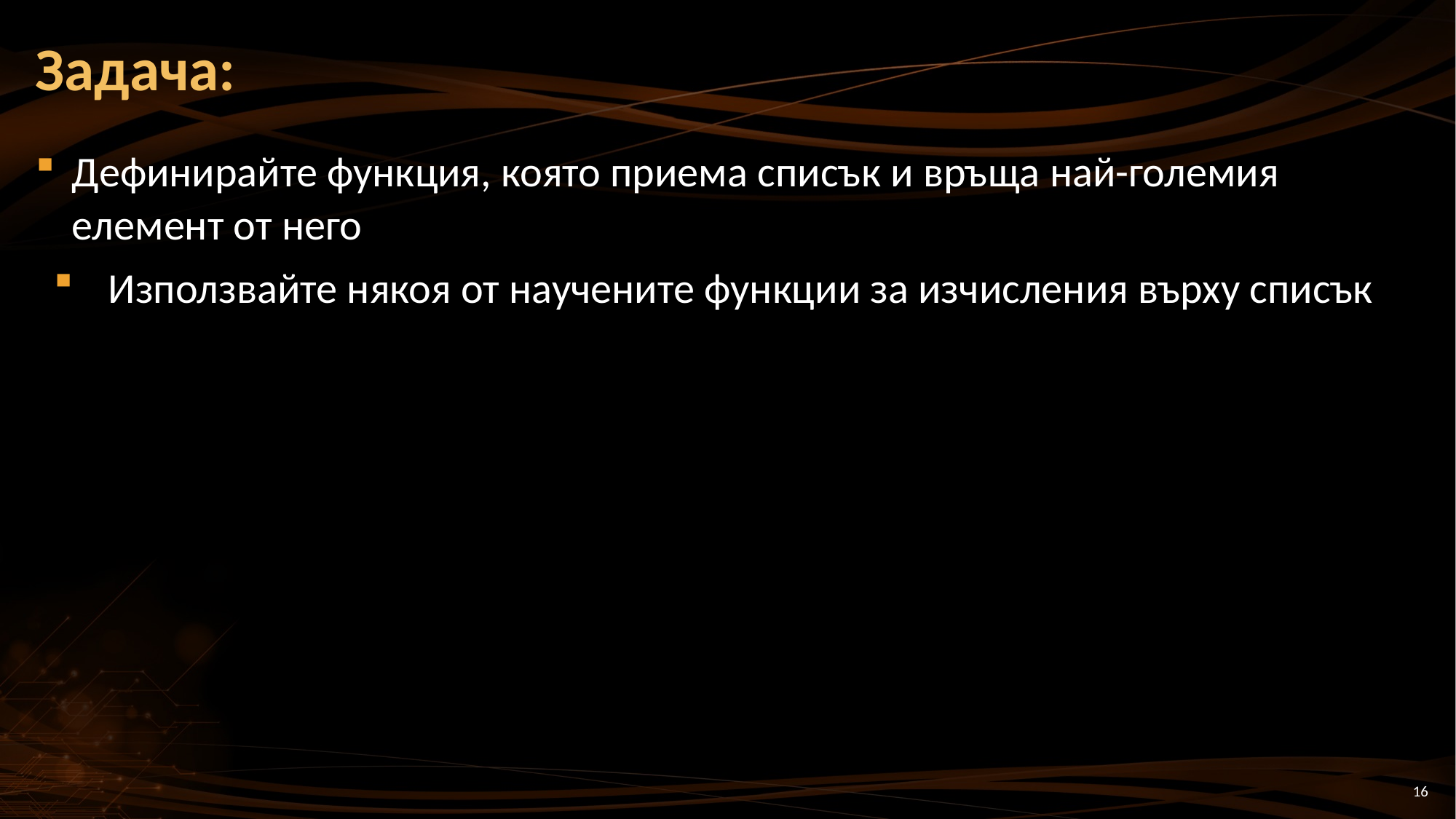

# Задача:
Дефинирайте функция, която приема списък и връща най-големия елемент от него
Използвайте някоя от научените функции за изчисления върху списък
16